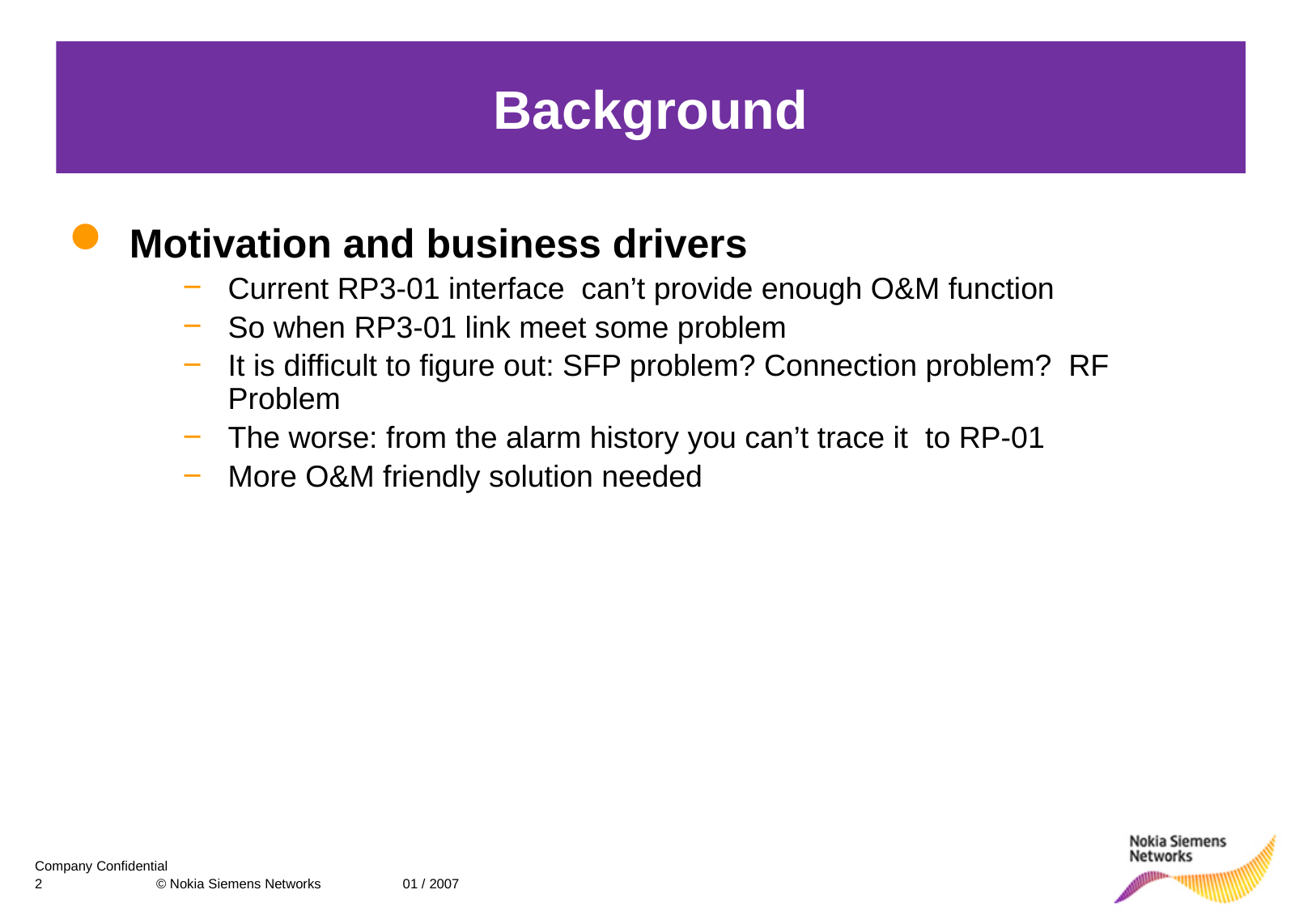

Background

Motivation and business drivers
Current RP3-01 interface  can’t provide enough O&M function
So when RP3-01 link meet some problem
It is difficult to figure out: SFP problem? Connection problem?  RF  Problem
The worse: from the alarm history you can’t trace it  to RP-01
More O&M friendly solution needed